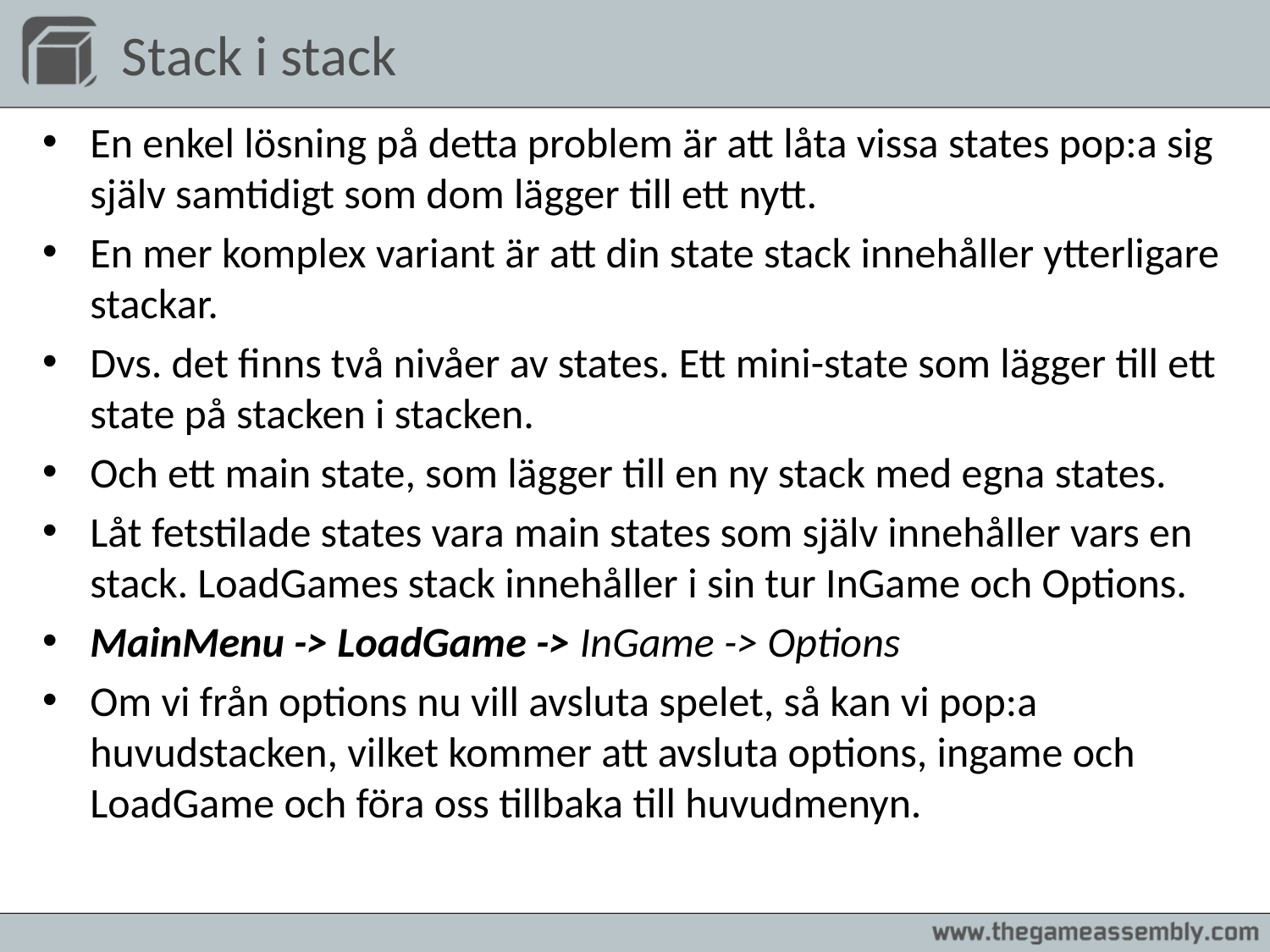

# Stack i stack
En enkel lösning på detta problem är att låta vissa states pop:a sig själv samtidigt som dom lägger till ett nytt.
En mer komplex variant är att din state stack innehåller ytterligare stackar.
Dvs. det finns två nivåer av states. Ett mini-state som lägger till ett state på stacken i stacken.
Och ett main state, som lägger till en ny stack med egna states.
Låt fetstilade states vara main states som själv innehåller vars en stack. LoadGames stack innehåller i sin tur InGame och Options.
MainMenu -> LoadGame -> InGame -> Options
Om vi från options nu vill avsluta spelet, så kan vi pop:a huvudstacken, vilket kommer att avsluta options, ingame och LoadGame och föra oss tillbaka till huvudmenyn.